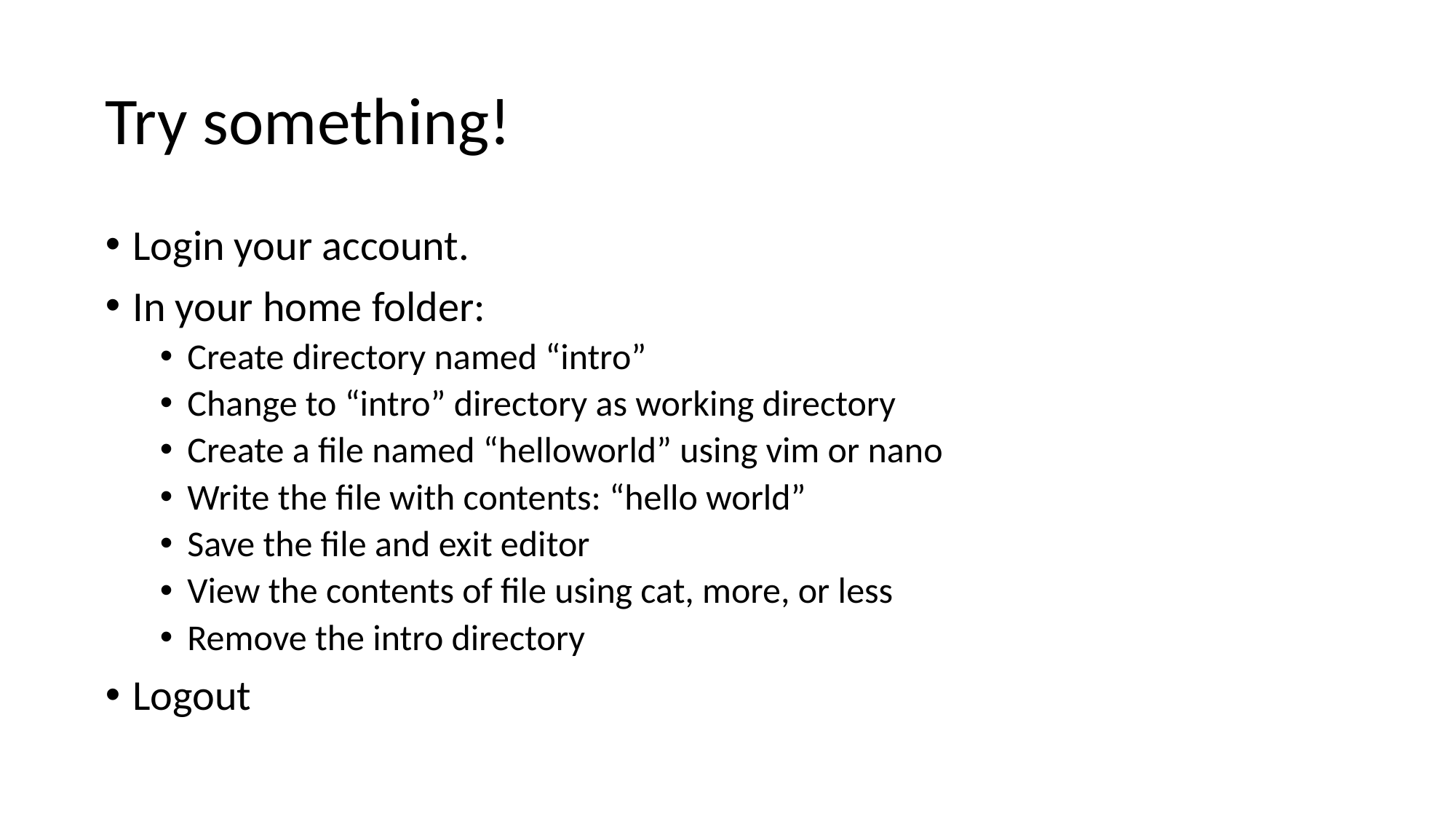

# Try something!
Login your account.
In your home folder:
Create directory named “intro”
Change to “intro” directory as working directory
Create a file named “helloworld” using vim or nano
Write the file with contents: “hello world”
Save the file and exit editor
View the contents of file using cat, more, or less
Remove the intro directory
Logout